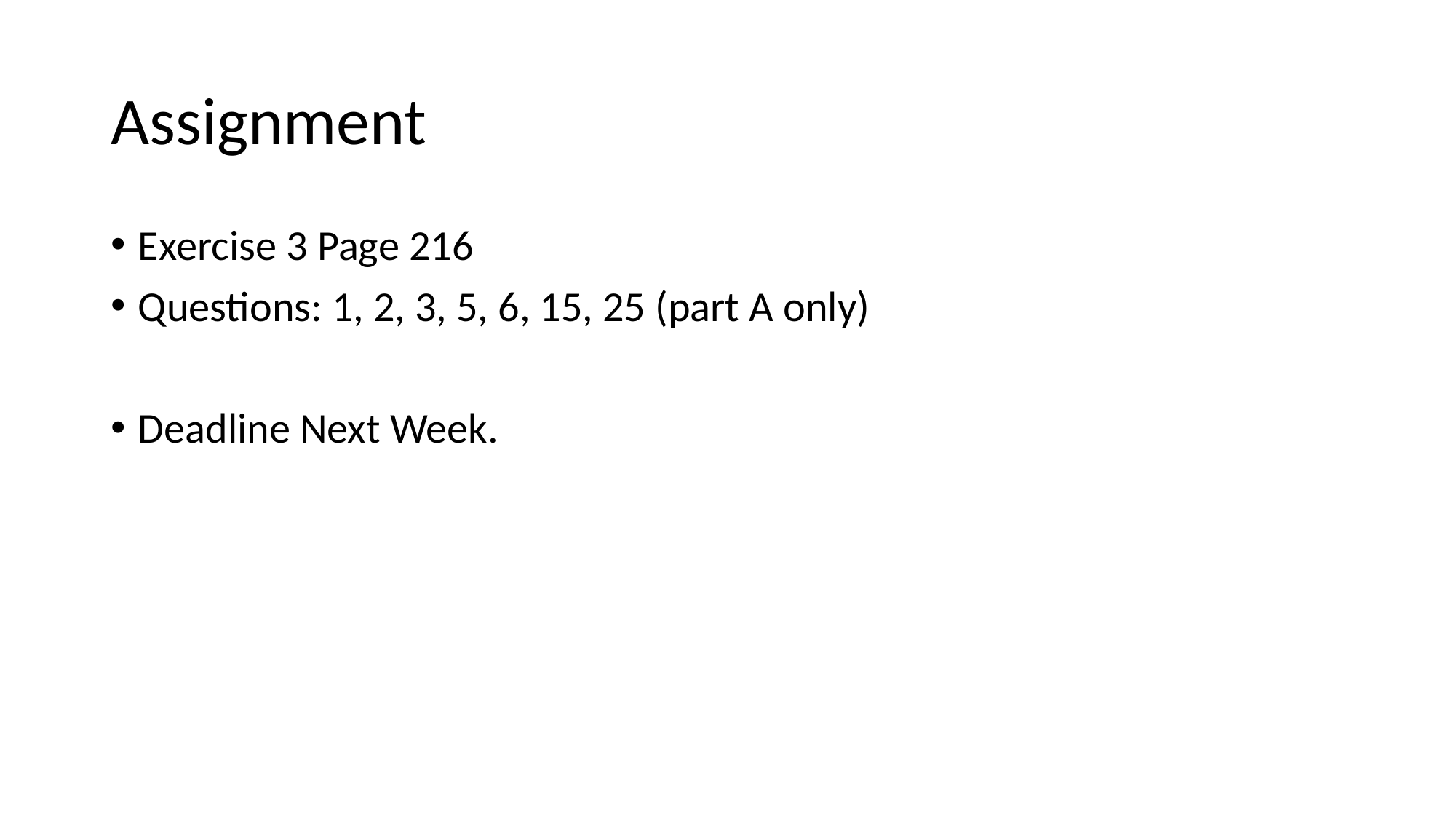

# Assignment
Exercise 3 Page 216
Questions: 1, 2, 3, 5, 6, 15, 25 (part A only)

Deadline Next Week.